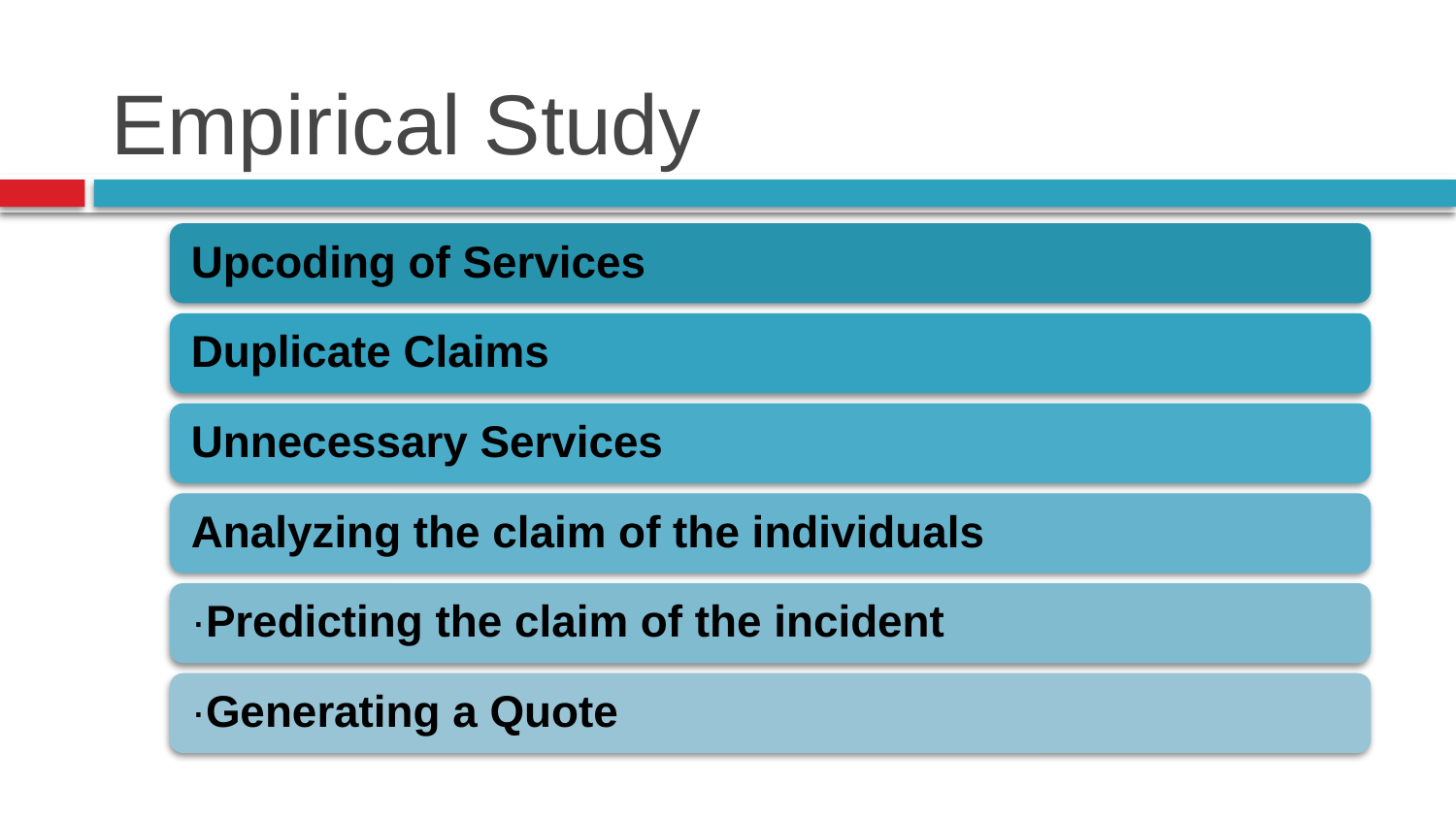

# Empirical Study
Upcoding of Services
Duplicate Claims
Unnecessary Services
Analyzing the claim of the individuals
·Predicting the claim of the incident
·Generating a Quote